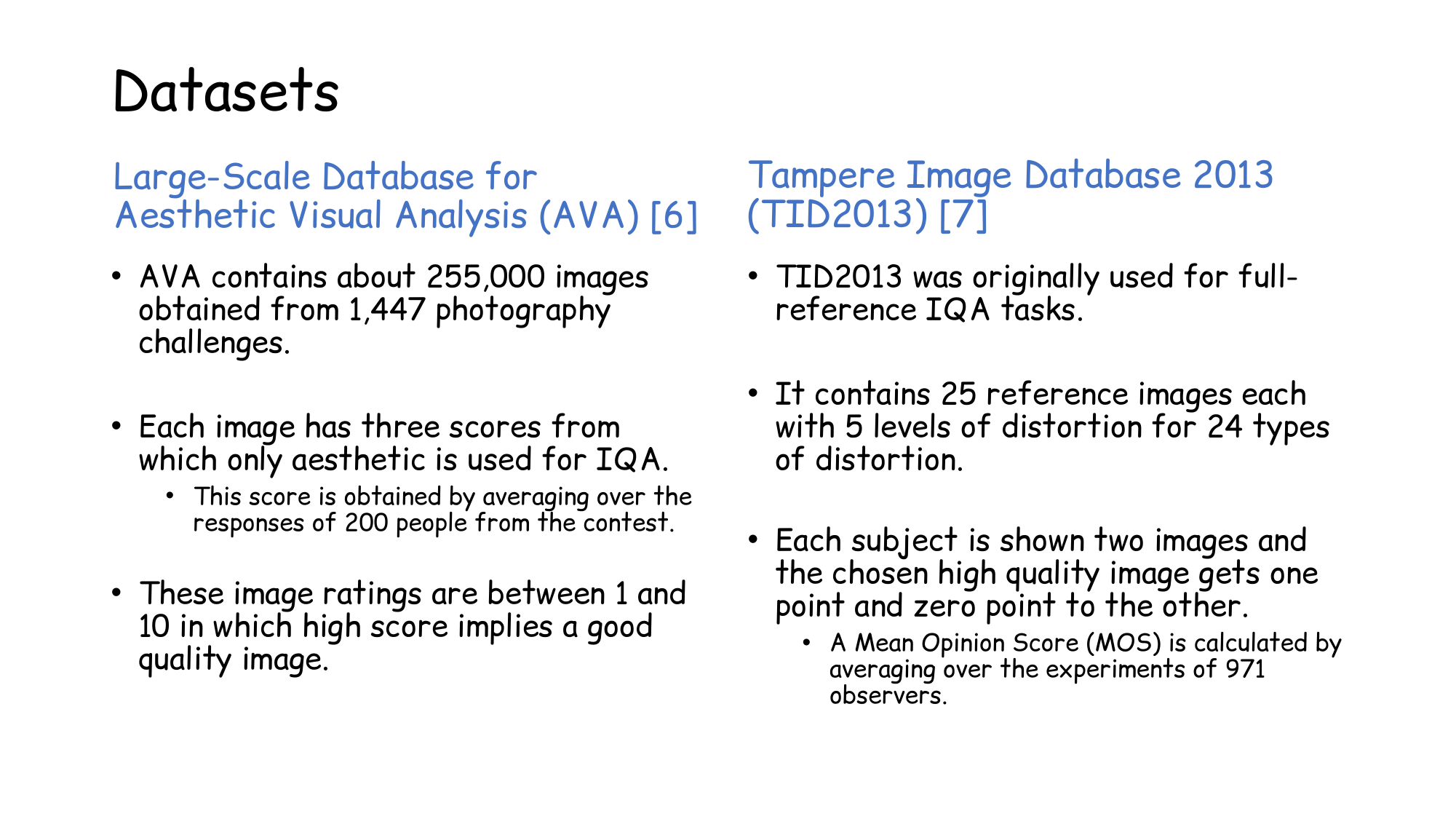

# Datasets
Large-Scale Database for Aesthetic Visual Analysis (AVA) [6]
Tampere Image Database 2013 (TID2013) [7]
AVA contains about 255,000 images obtained from 1,447 photography challenges.
Each image has three scores from which only aesthetic is used for IQA.
This score is obtained by averaging over the responses of 200 people from the contest.
These image ratings are between 1 and 10 in which high score implies a good quality image.
TID2013 was originally used for full-reference IQA tasks.
It contains 25 reference images each with 5 levels of distortion for 24 types of distortion.
Each subject is shown two images and the chosen high quality image gets one point and zero point to the other.
A Mean Opinion Score (MOS) is calculated by averaging over the experiments of 971 observers.